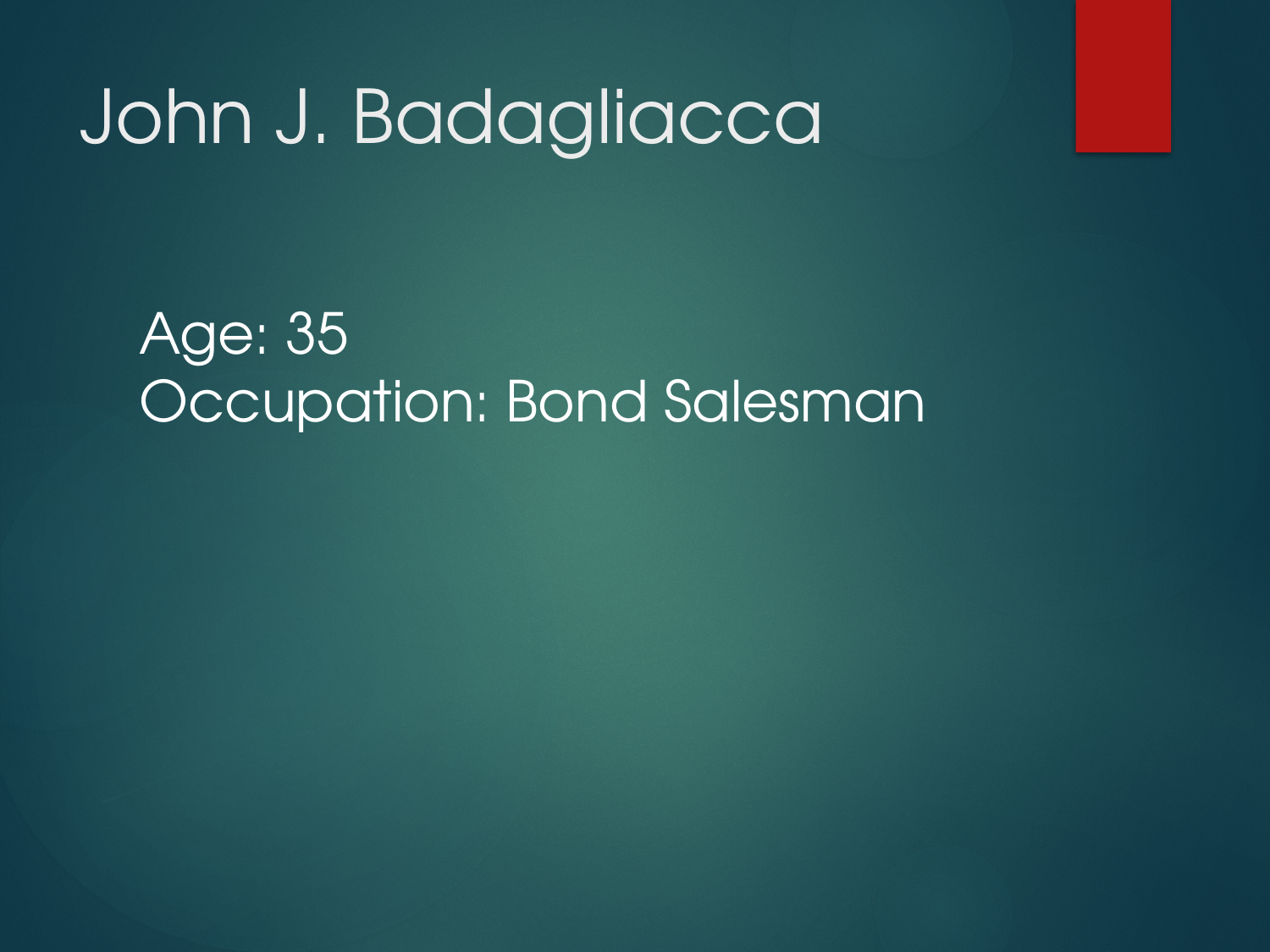

# John J. Badagliacca

Age: 35
Occupation: Bond Salesman